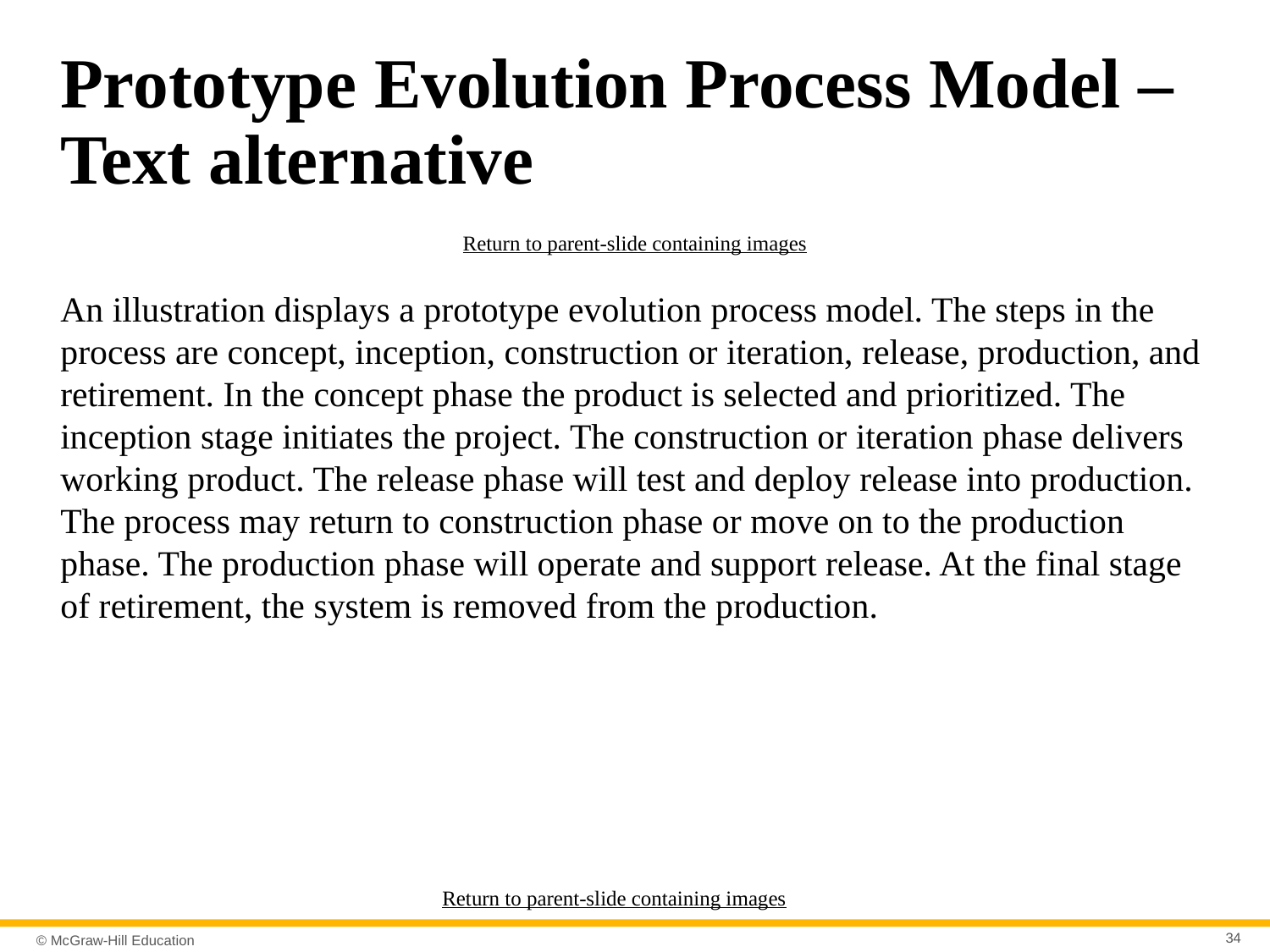

# Prototype Evolution Process Model – Text alternative
Return to parent-slide containing images
An illustration displays a prototype evolution process model. The steps in the process are concept, inception, construction or iteration, release, production, and retirement. In the concept phase the product is selected and prioritized. The inception stage initiates the project. The construction or iteration phase delivers working product. The release phase will test and deploy release into production. The process may return to construction phase or move on to the production phase. The production phase will operate and support release. At the final stage of retirement, the system is removed from the production.
Return to parent-slide containing images
34